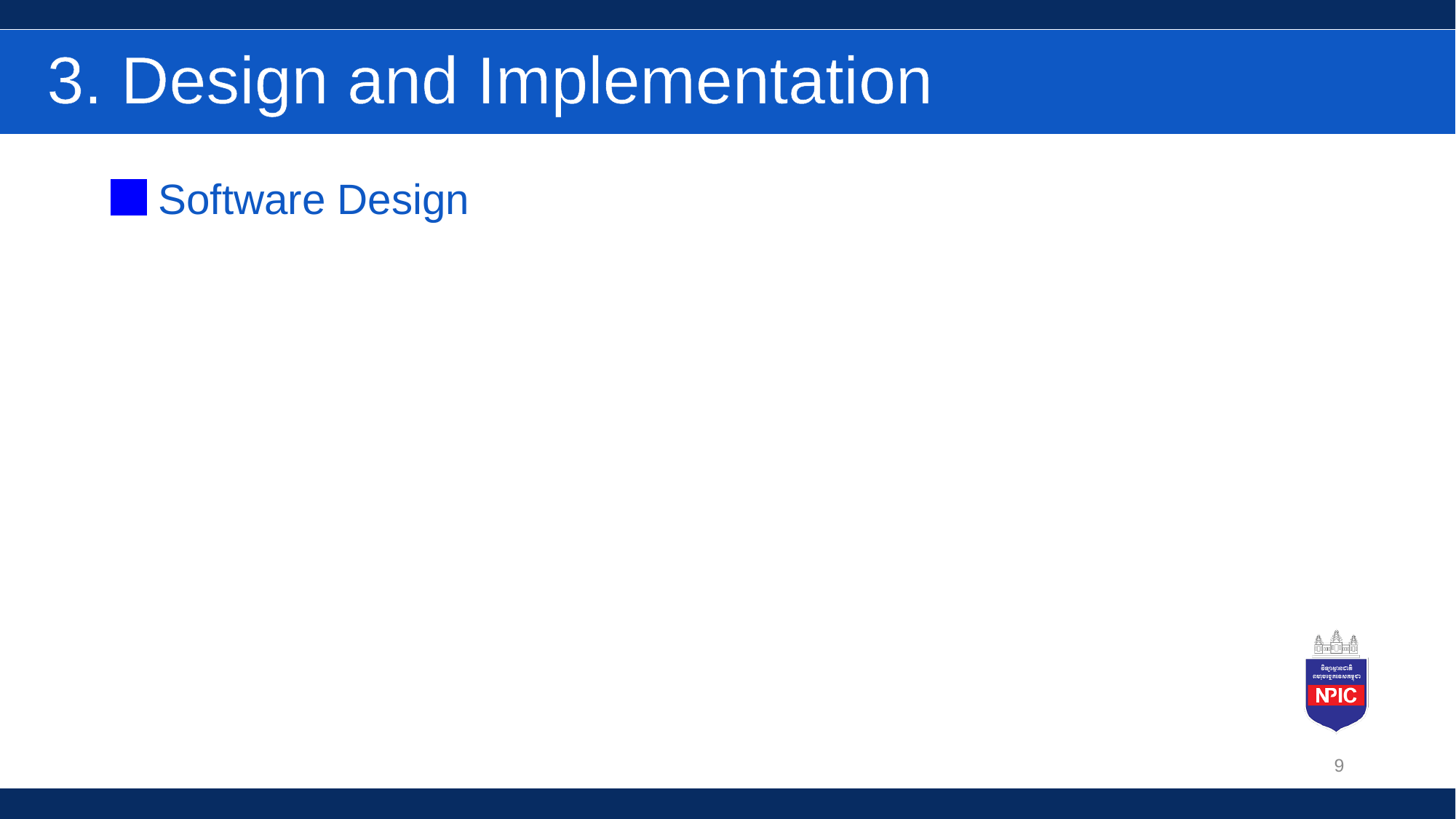

# 3. Design and Implementation
 Software Design
9